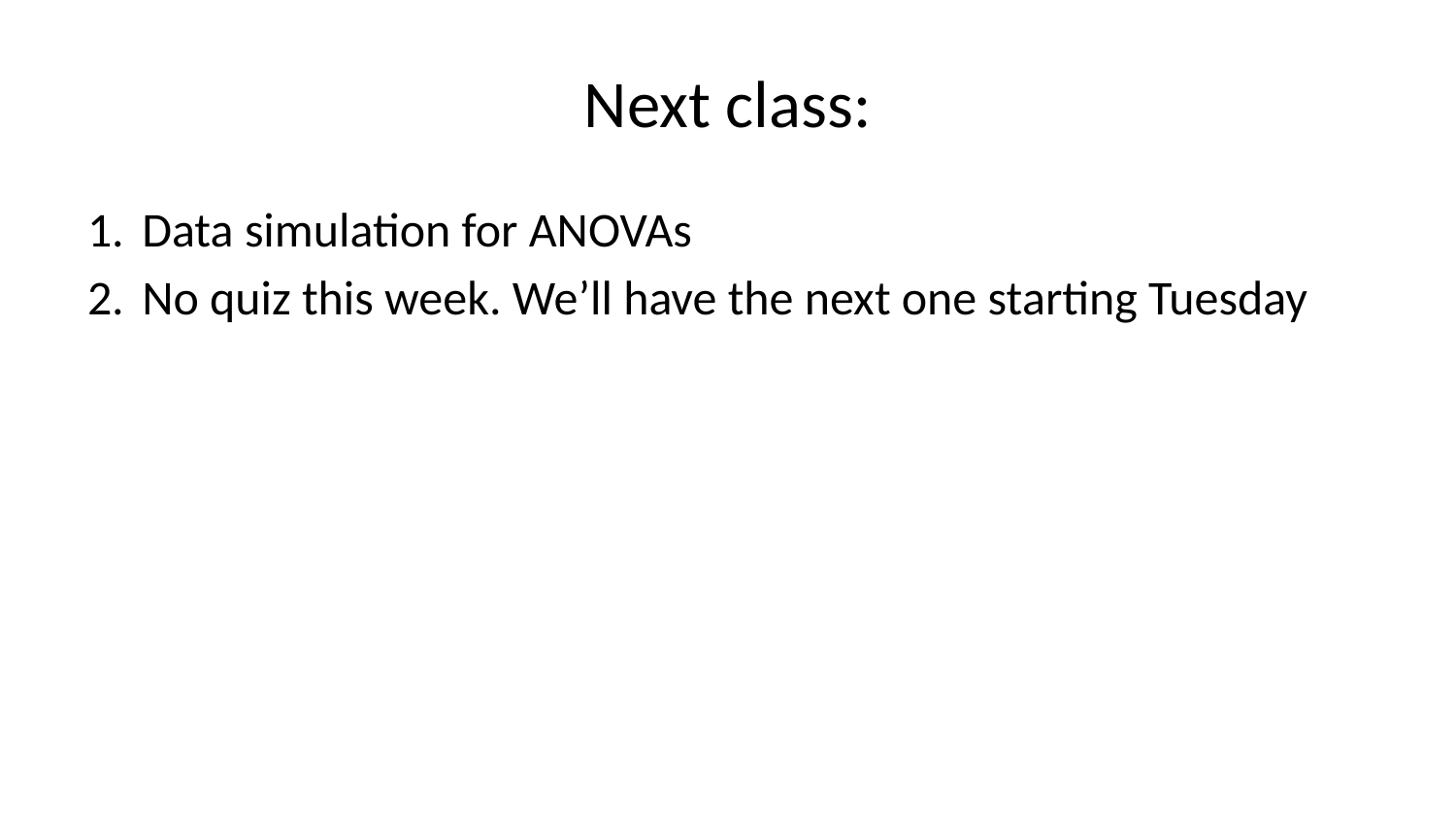

# Next class:
Data simulation for ANOVAs
No quiz this week. We’ll have the next one starting Tuesday